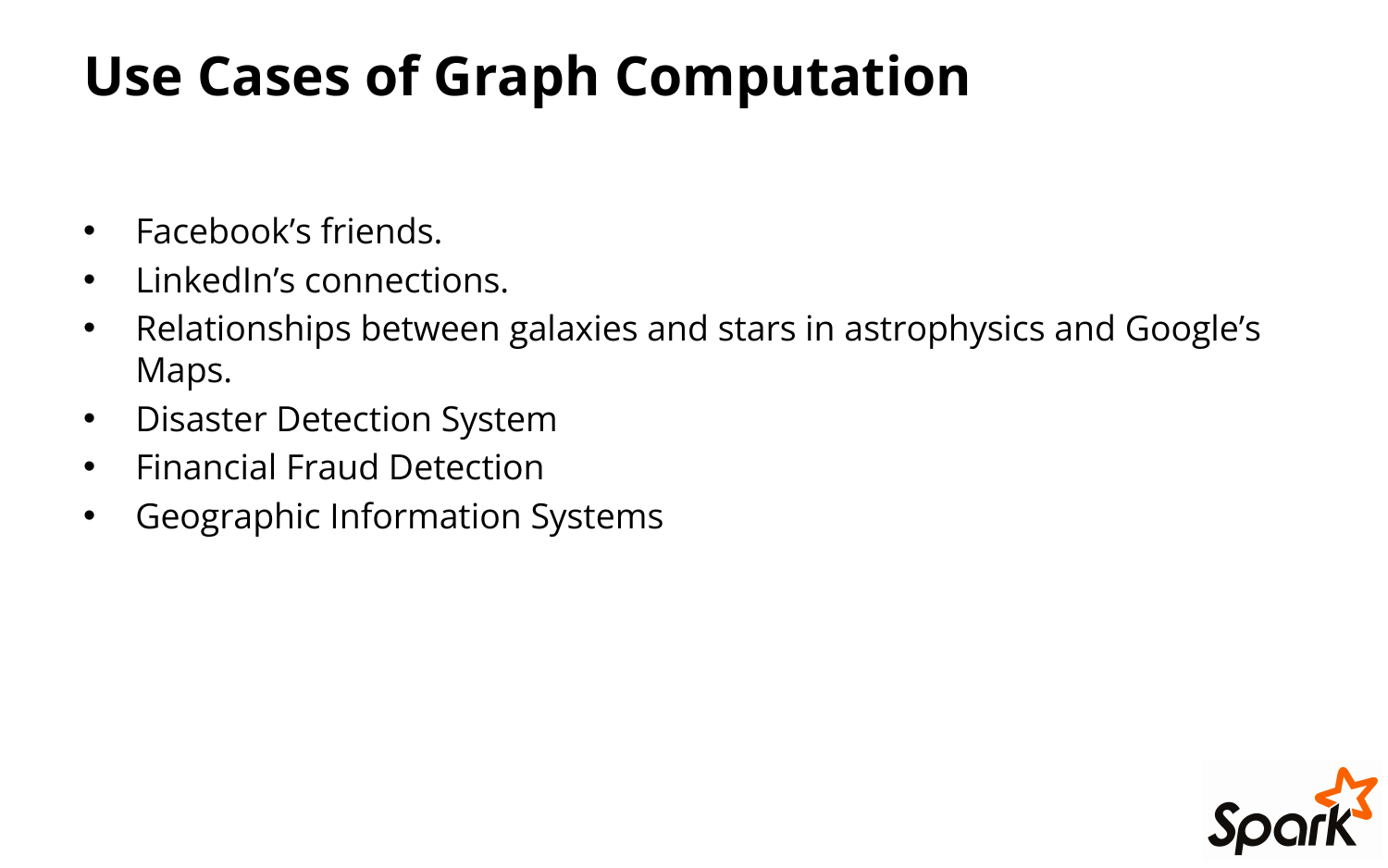

# Use Cases of Graph Computation
Facebook’s friends.
LinkedIn’s connections.
Relationships between galaxies and stars in astrophysics and Google’s Maps.
Disaster Detection System
Financial Fraud Detection
Geographic Information Systems